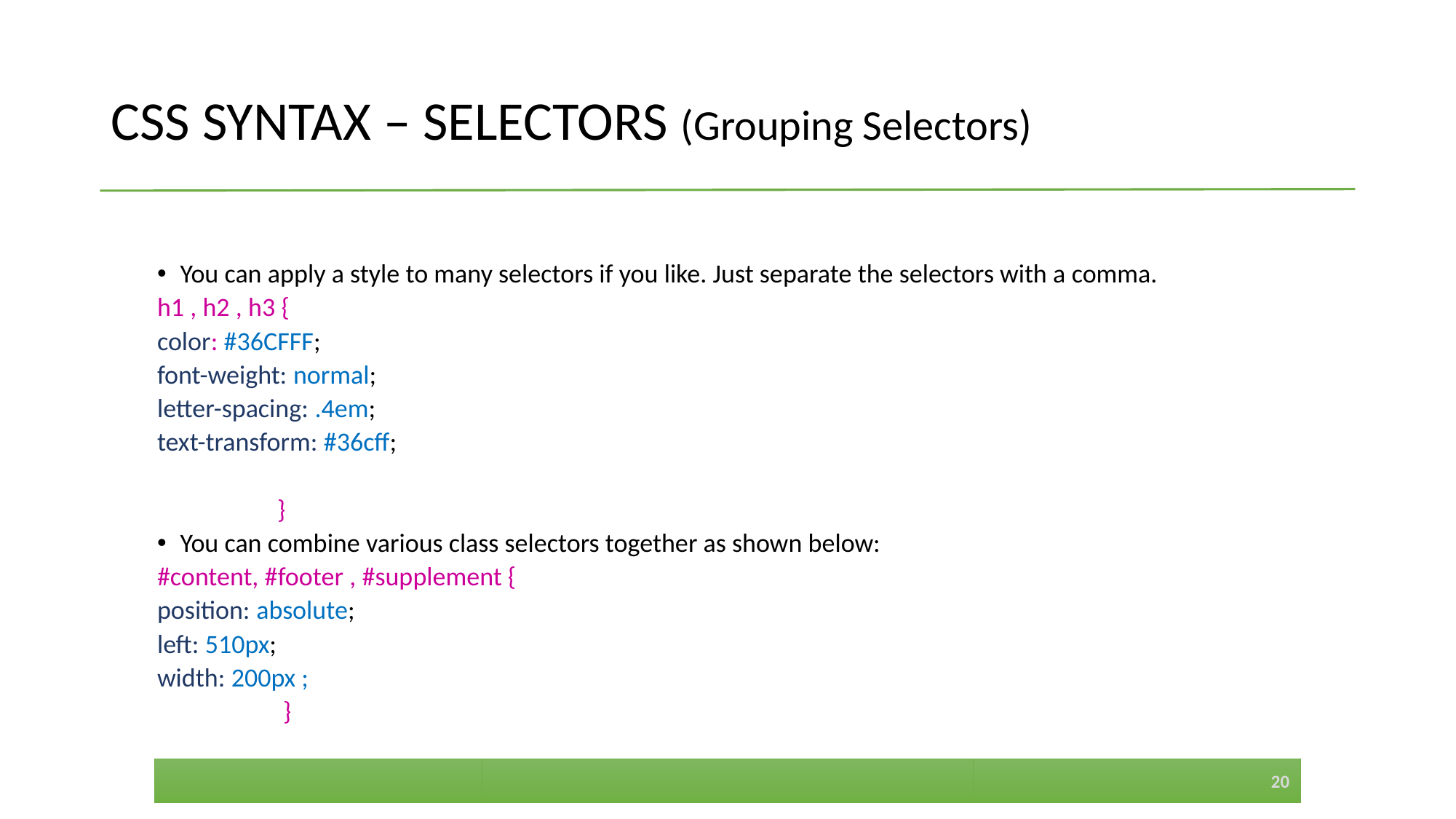

# CSS SYNTAX – SELECTORS (Grouping Selectors)

You can apply a style to many selectors if you like. Just separate the selectors with a comma.
		h1 , h2 , h3 {
			color: #36CFFF;
			font-weight: normal;
			letter-spacing: .4em;
			text-transform: #36cff;

		                    }
You can combine various class selectors together as shown below:
	#content, #footer , #supplement {
			position: absolute;
			left: 510px;
			width: 200px ;
		                     }

20